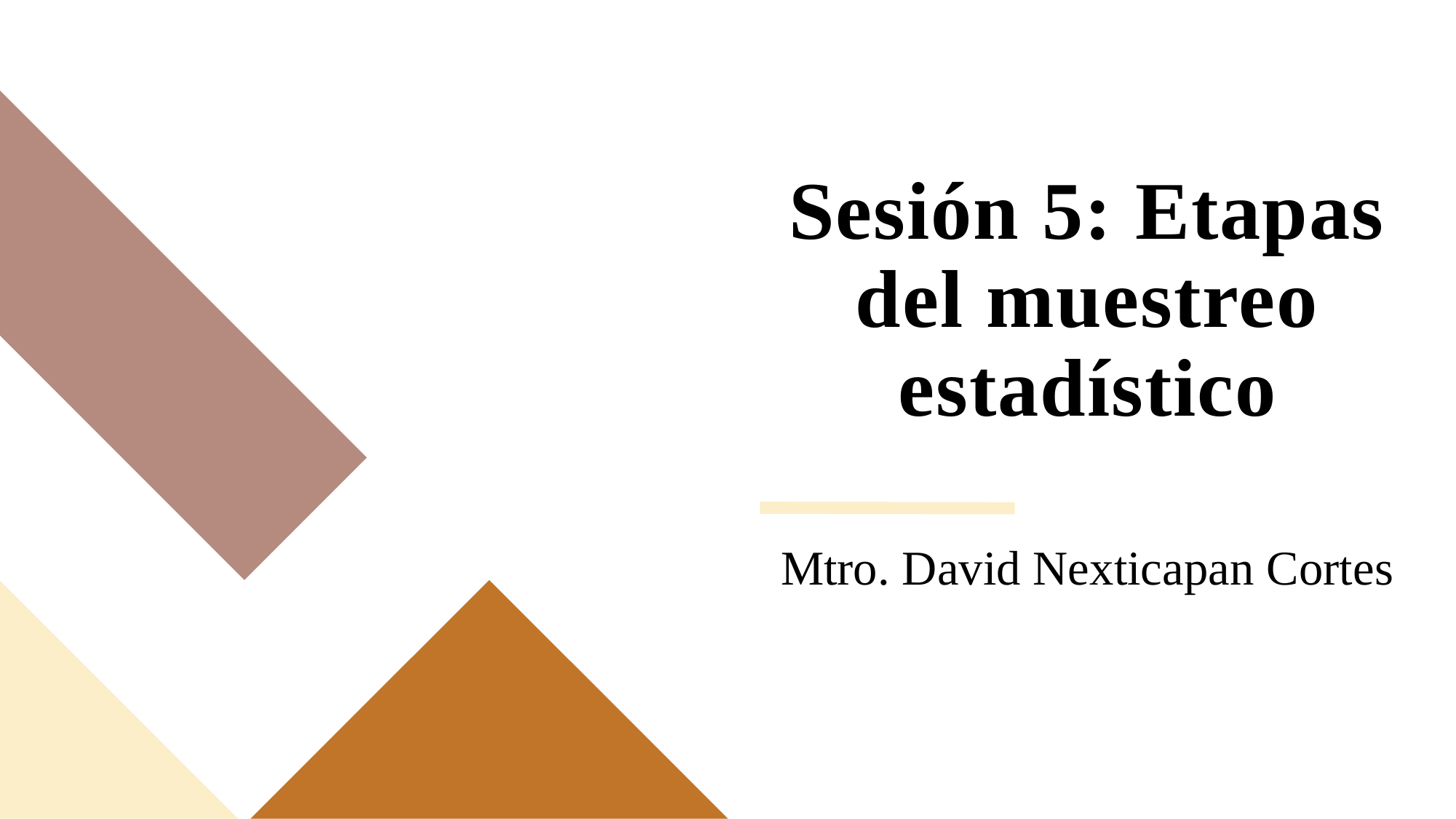

# Sesión 5: Etapas del muestreo estadístico
Mtro. David Nexticapan Cortes